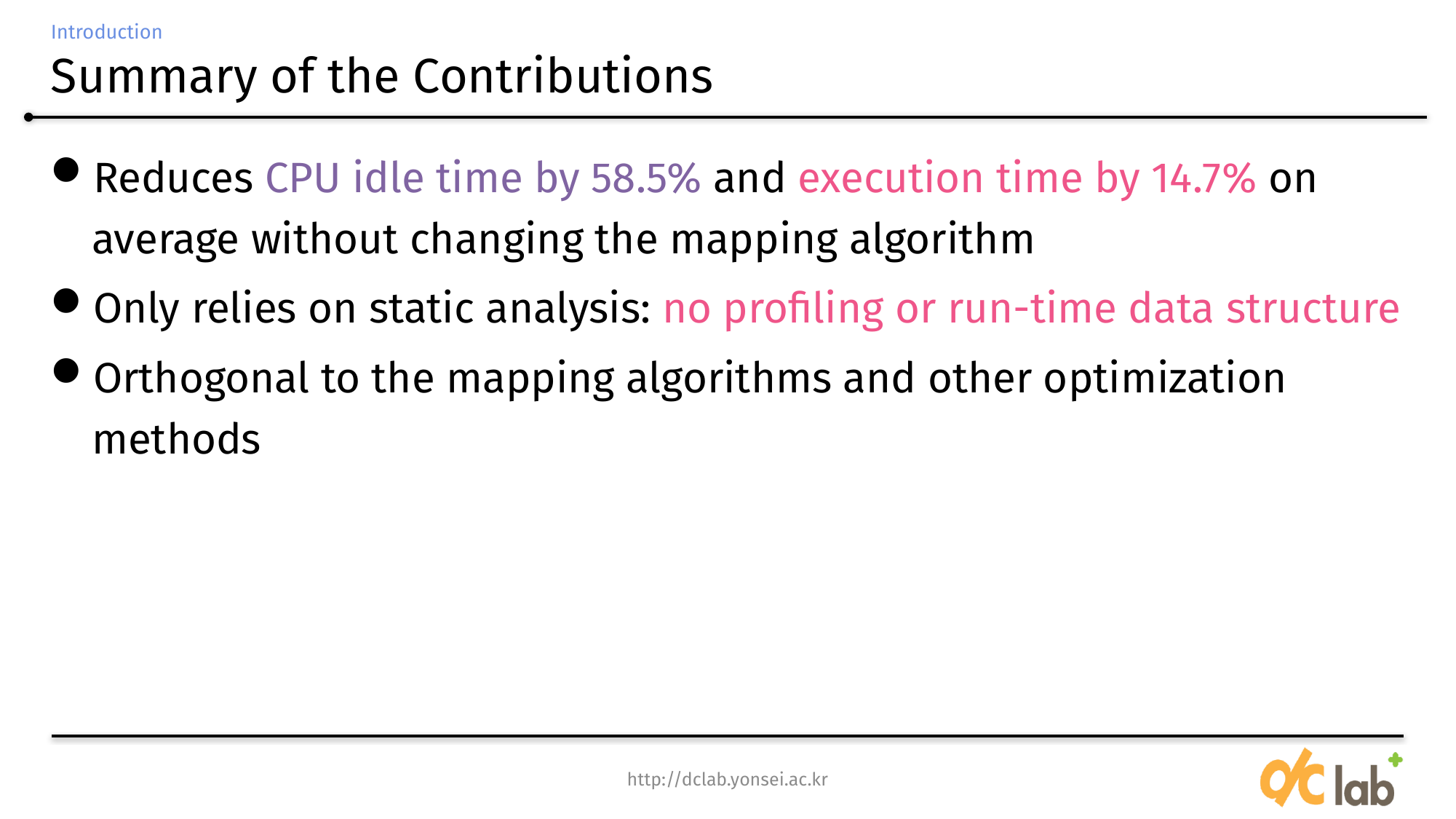

Introduction
# Summary of the Contributions
Reduces CPU idle time by 58.5% and execution time by 14.7% on average without changing the mapping algorithm
Only relies on static analysis: no profiling or run-time data structure
Orthogonal to the mapping algorithms and other optimization methods
http://dclab.yonsei.ac.kr